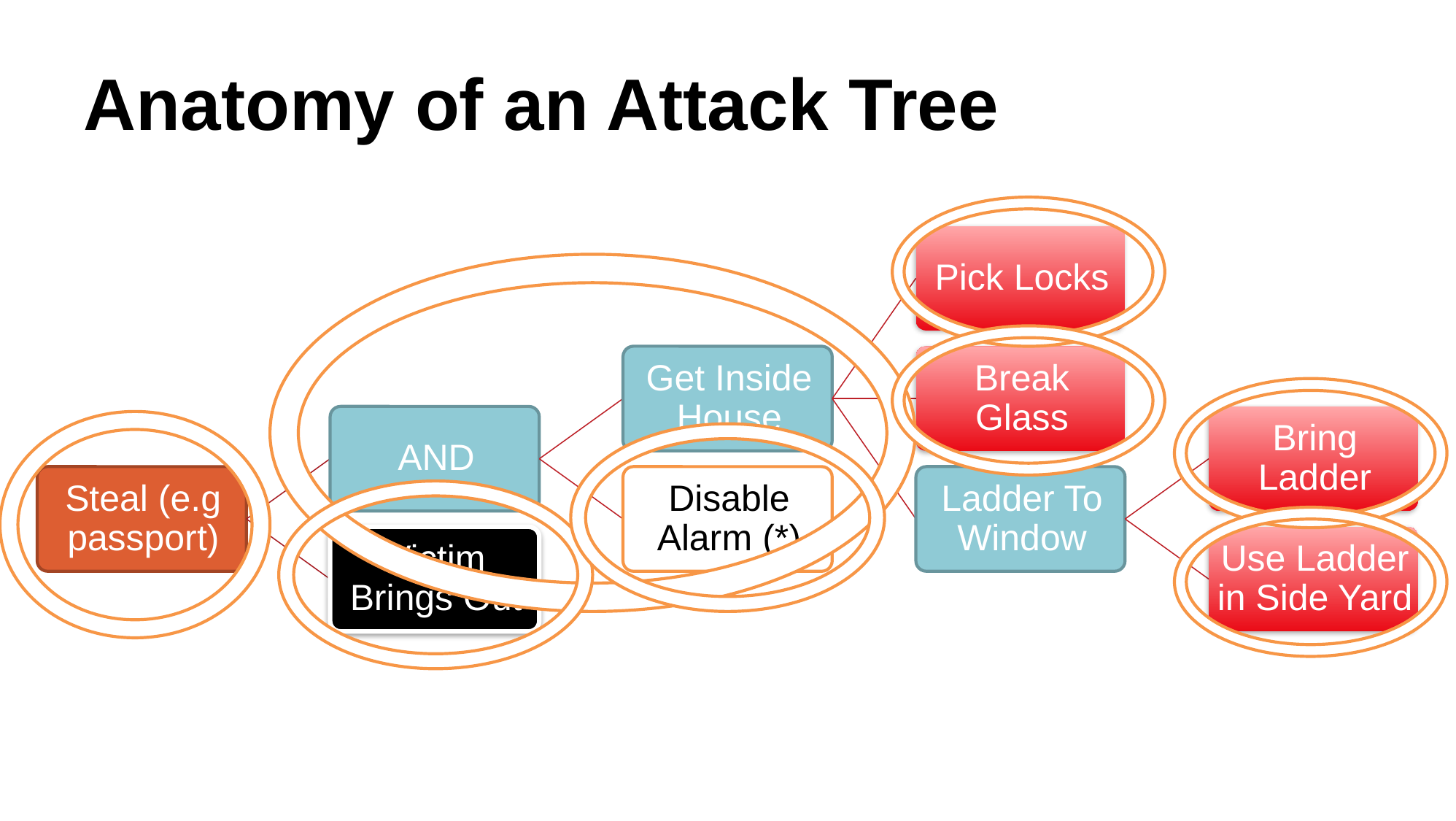

# Anatomy of an Attack Tree
Steal (e.g passport)

AND

Get Inside House

Pick Locks

Break Glass

Ladder To Window

Bring Ladder

Use Ladder in Side Yard

Disable Alarm (*)

Victim Brings Out